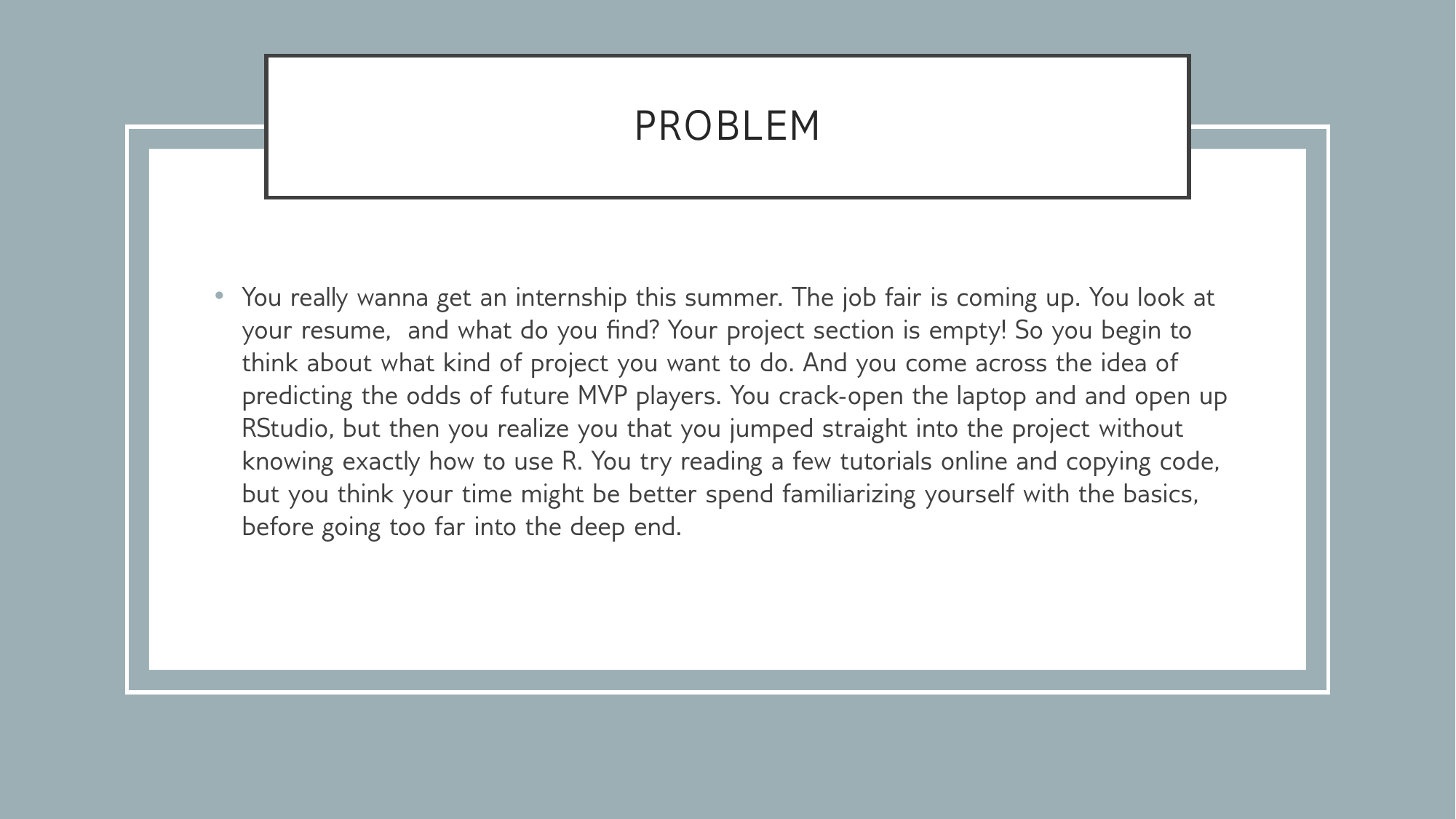

# Problem

You really wanna get an internship this summer. The job fair is coming up. You look at your resume,  and what do you find? Your project section is empty! So you begin to think about what kind of project you want to do. And you come across the idea of predicting the odds of future MVP players. You crack-open the laptop and and open up RStudio, but then you realize you that you jumped straight into the project without knowing exactly how to use R. You try reading a few tutorials online and copying code, but you think your time might be better spend familiarizing yourself with the basics, before going too far into the deep end.